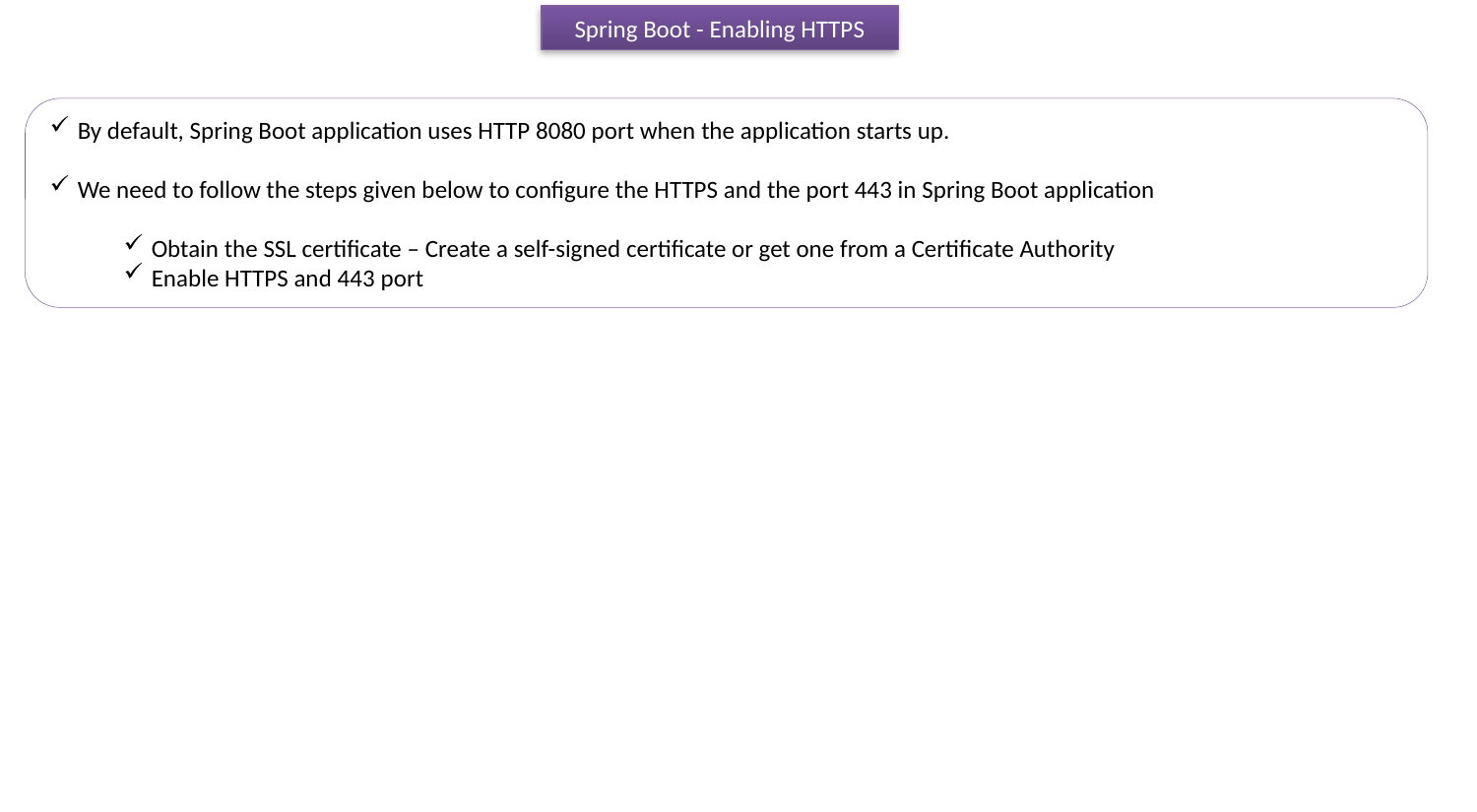

Spring Boot - Enabling HTTPS

By default, Spring Boot application uses HTTP 8080 port when the application starts up.

We need to follow the steps given below to configure the HTTPS and the port 443 in Spring Boot application

Obtain the SSL certificate – Create a self-signed certificate or get one from a Certificate Authority
Enable HTTPS and 443 port